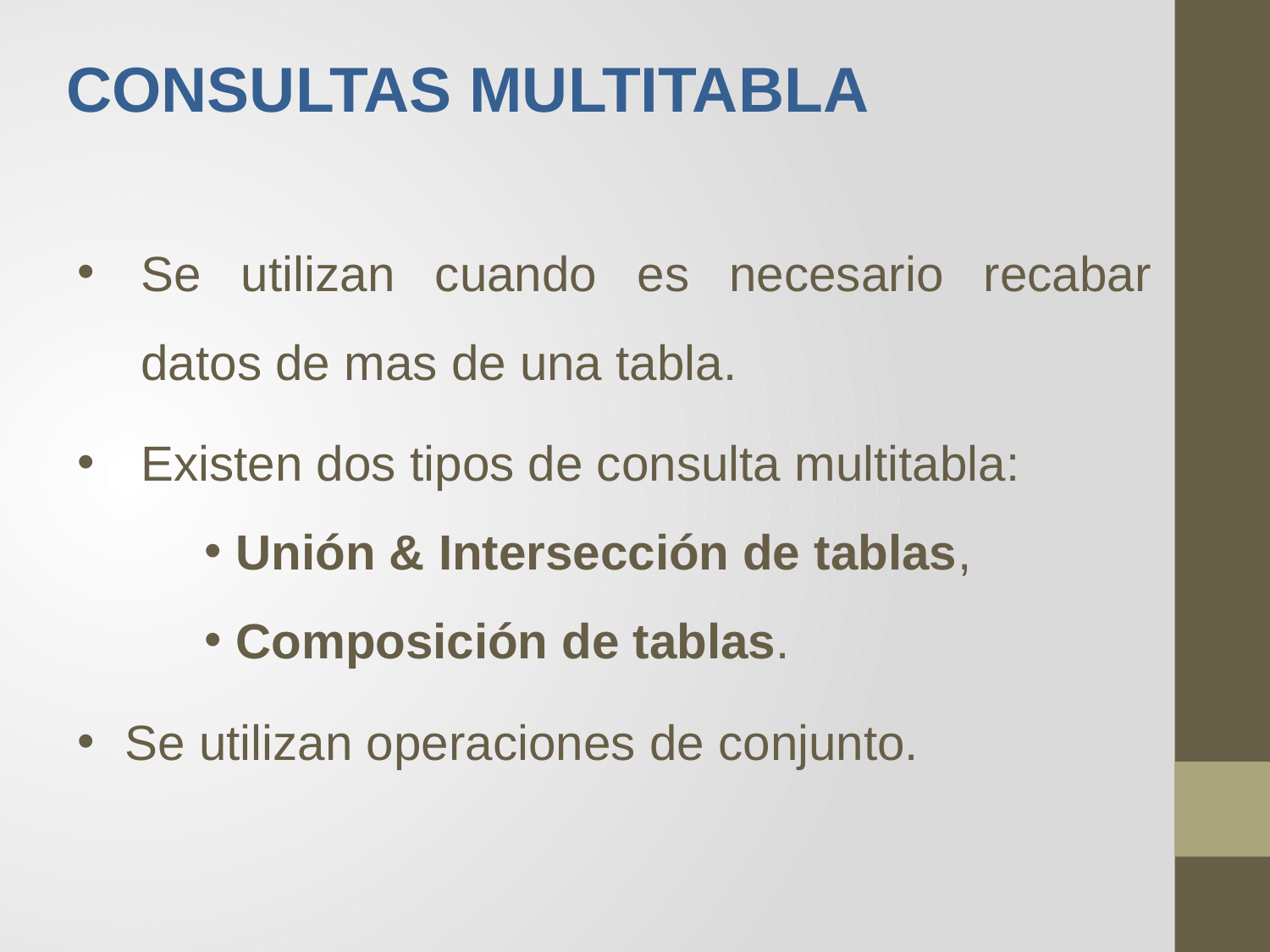

CONSULTAS MULTITABLA
Se utilizan cuando es necesario recabar datos de mas de una tabla.

Existen dos tipos de consulta multitabla:
Unión & Intersección de tablas,
Composición de tablas.

Se utilizan operaciones de conjunto.